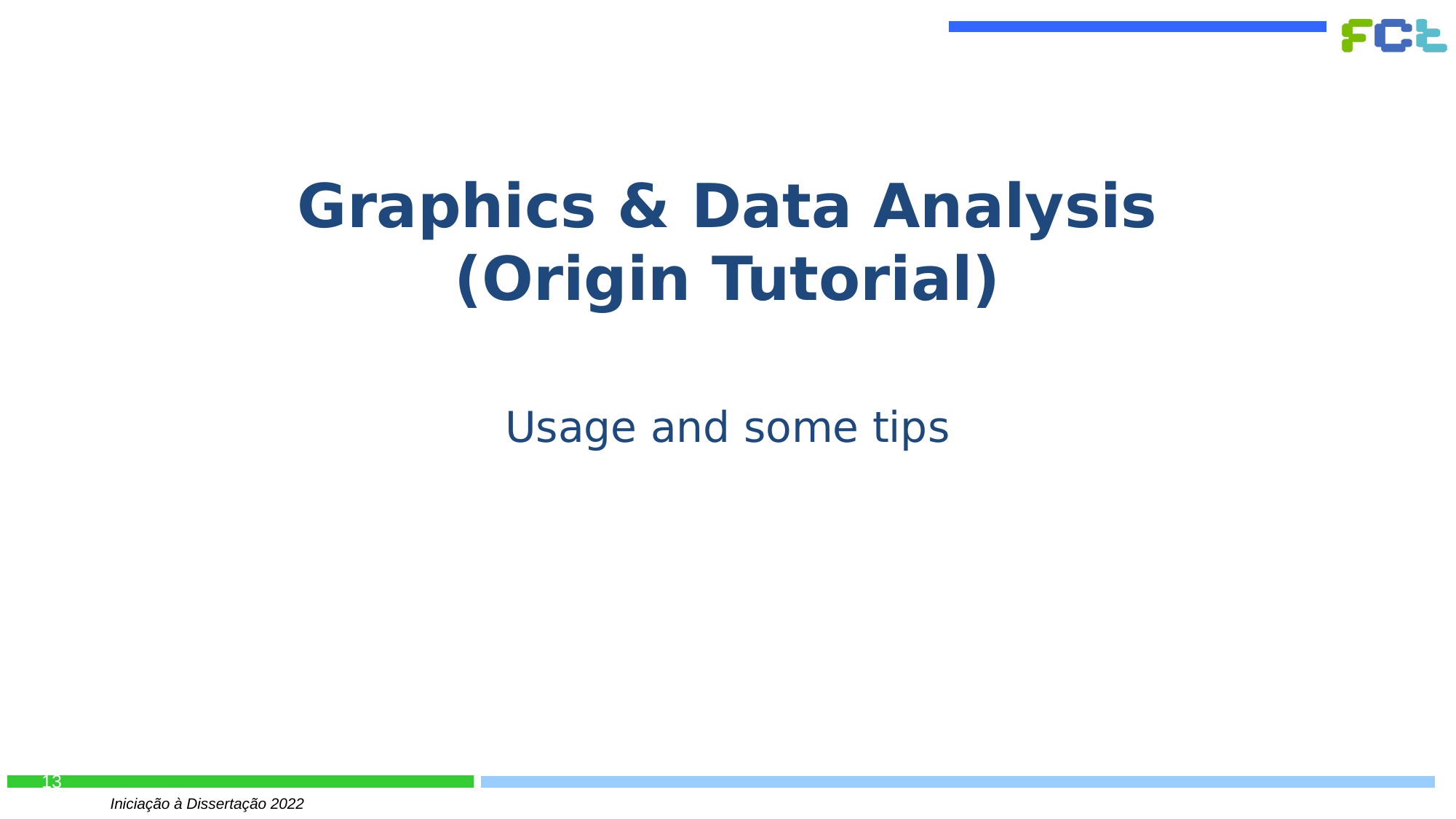

Graphics & Data Analysis
(Origin Tutorial)

Usage and some tips
13